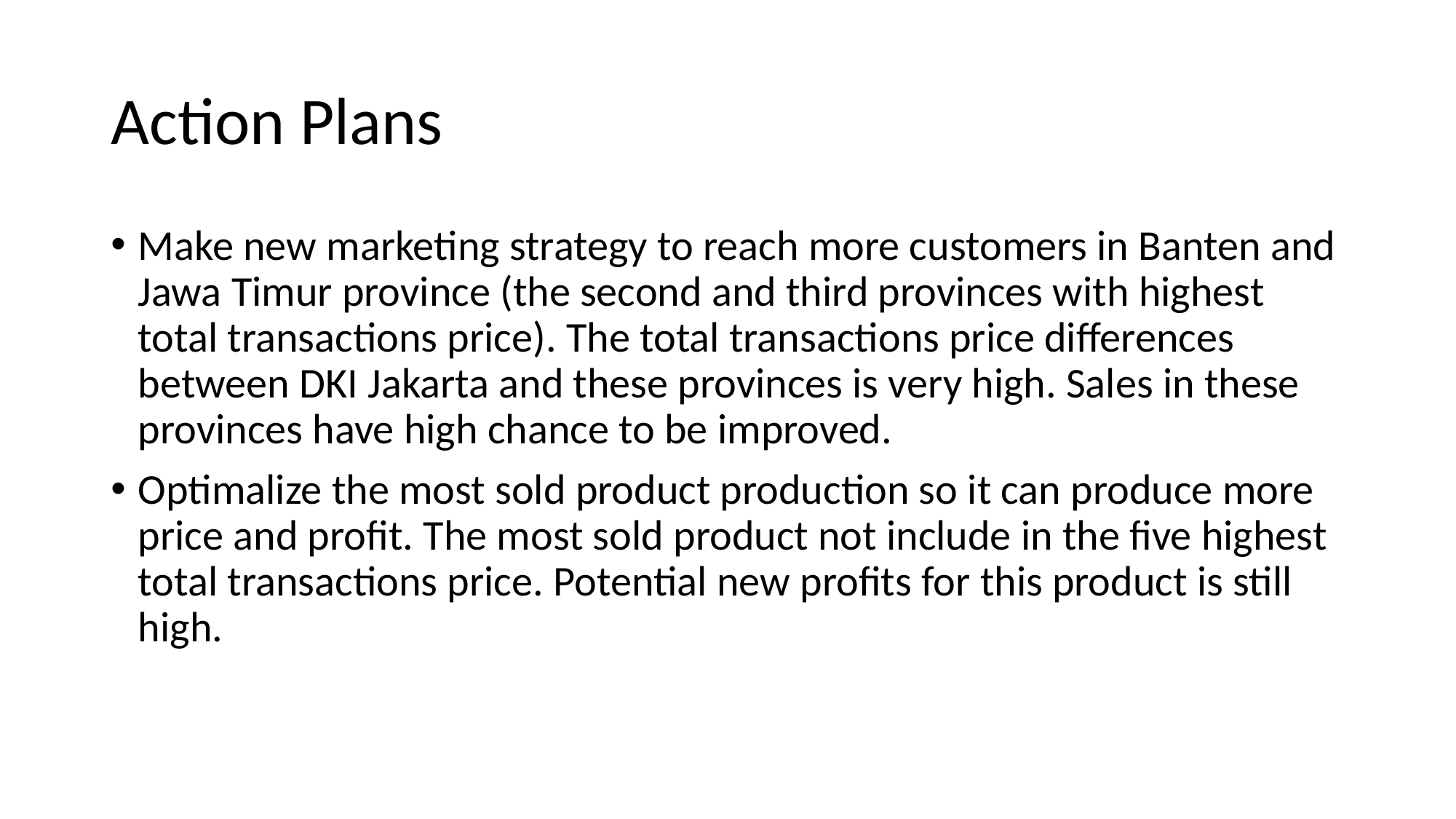

# Action Plans
Make new marketing strategy to reach more customers in Banten and Jawa Timur province (the second and third provinces with highest total transactions price). The total transactions price differences between DKI Jakarta and these provinces is very high. Sales in these provinces have high chance to be improved.
Optimalize the most sold product production so it can produce more price and profit. The most sold product not include in the five highest total transactions price. Potential new profits for this product is still high.